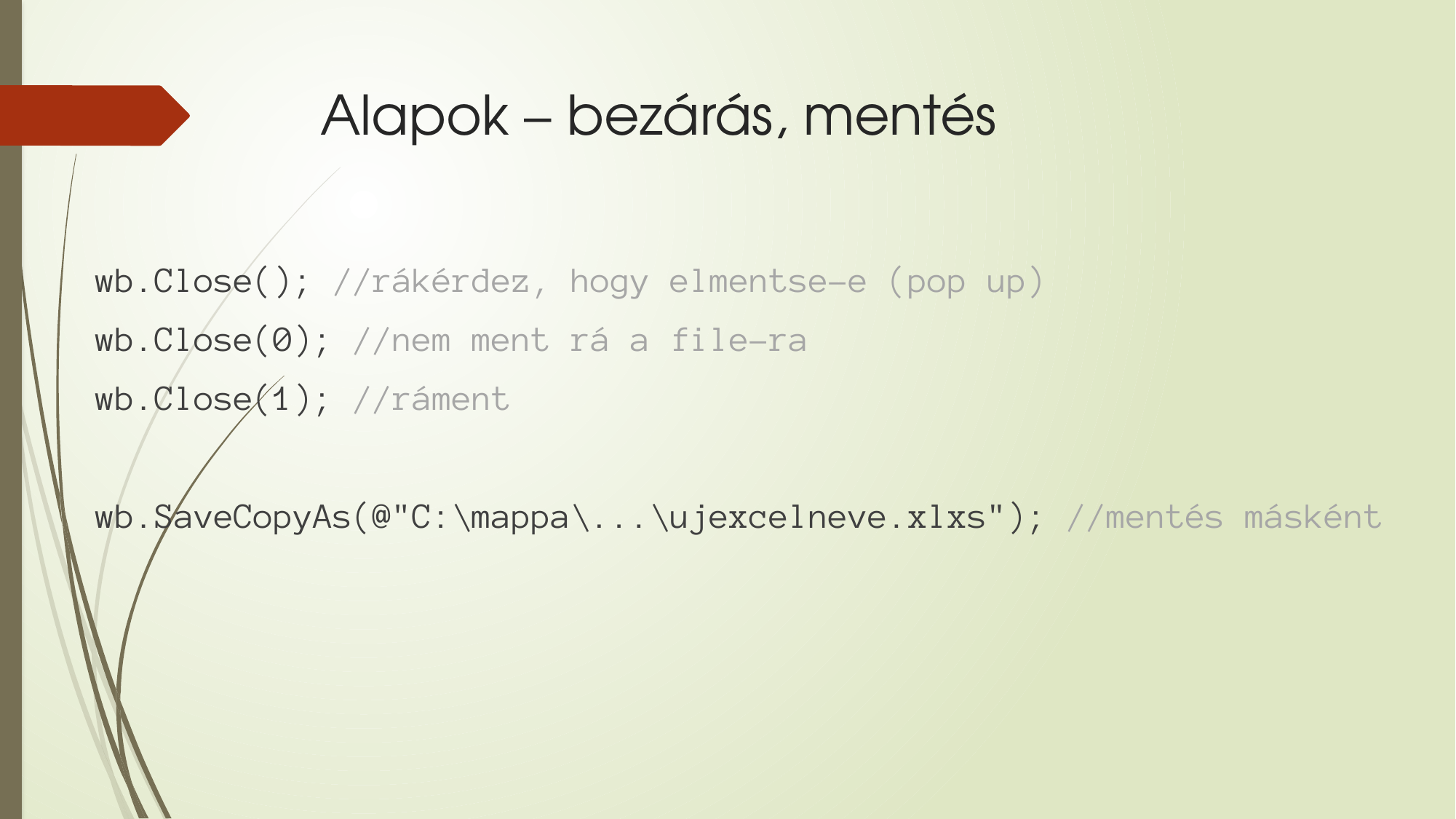

# Alapok – bezárás, mentés
wb.Close(); //rákérdez, hogy elmentse-e (pop up)
wb.Close(0); //nem ment rá a file-ra
wb.Close(1); //ráment

wb.SaveCopyAs(@"C:\mappa\...\ujexcelneve.xlxs"); //mentés másként